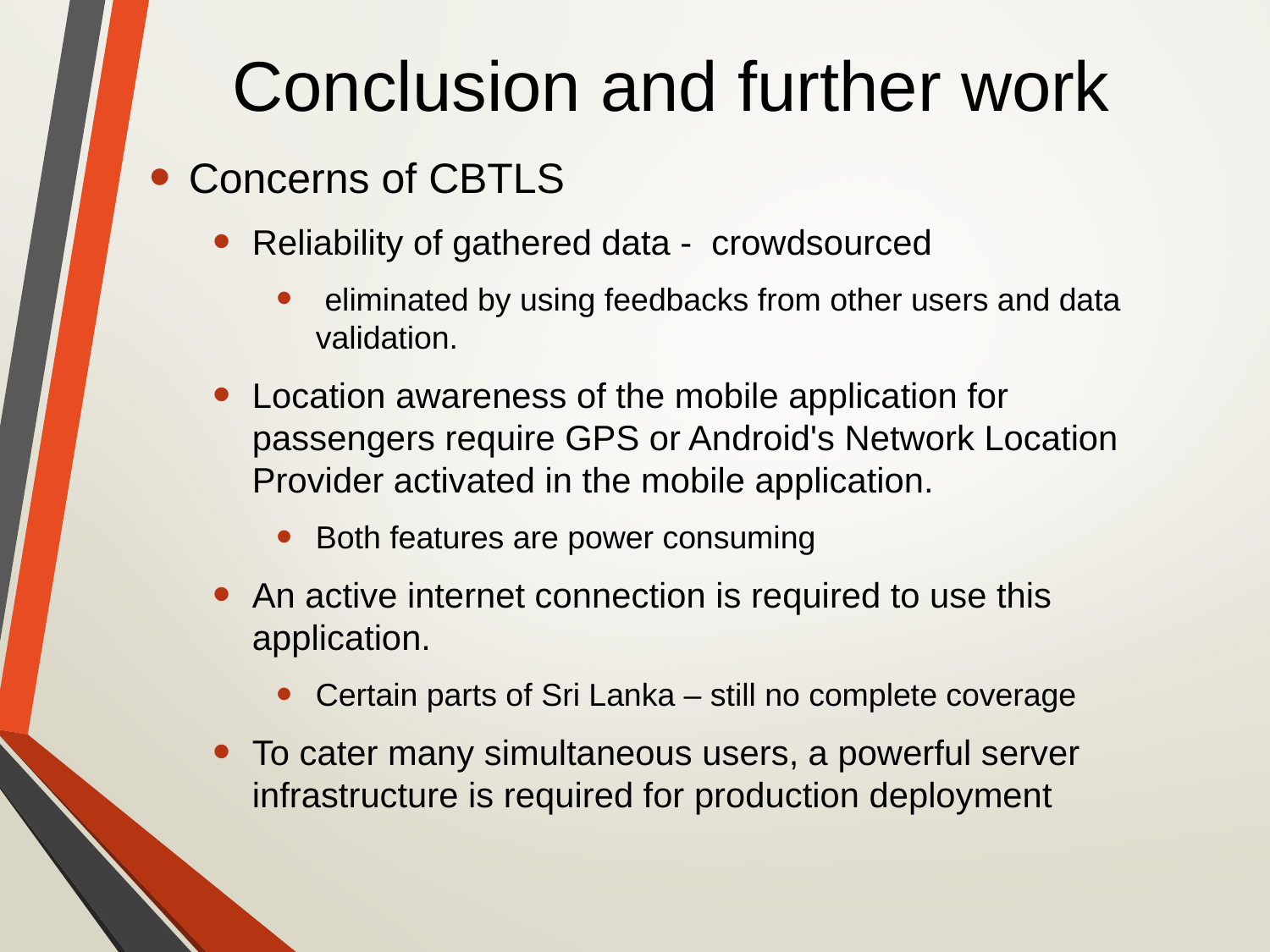

# Conclusion and further work
Concerns of CBTLS
Reliability of gathered data -  crowdsourced
 eliminated by using feedbacks from other users and data validation.
Location awareness of the mobile application for passengers require GPS or Android's Network Location Provider activated in the mobile application.
Both features are power consuming
An active internet connection is required to use this application.
Certain parts of Sri Lanka – still no complete coverage
To cater many simultaneous users, a powerful server infrastructure is required for production deployment